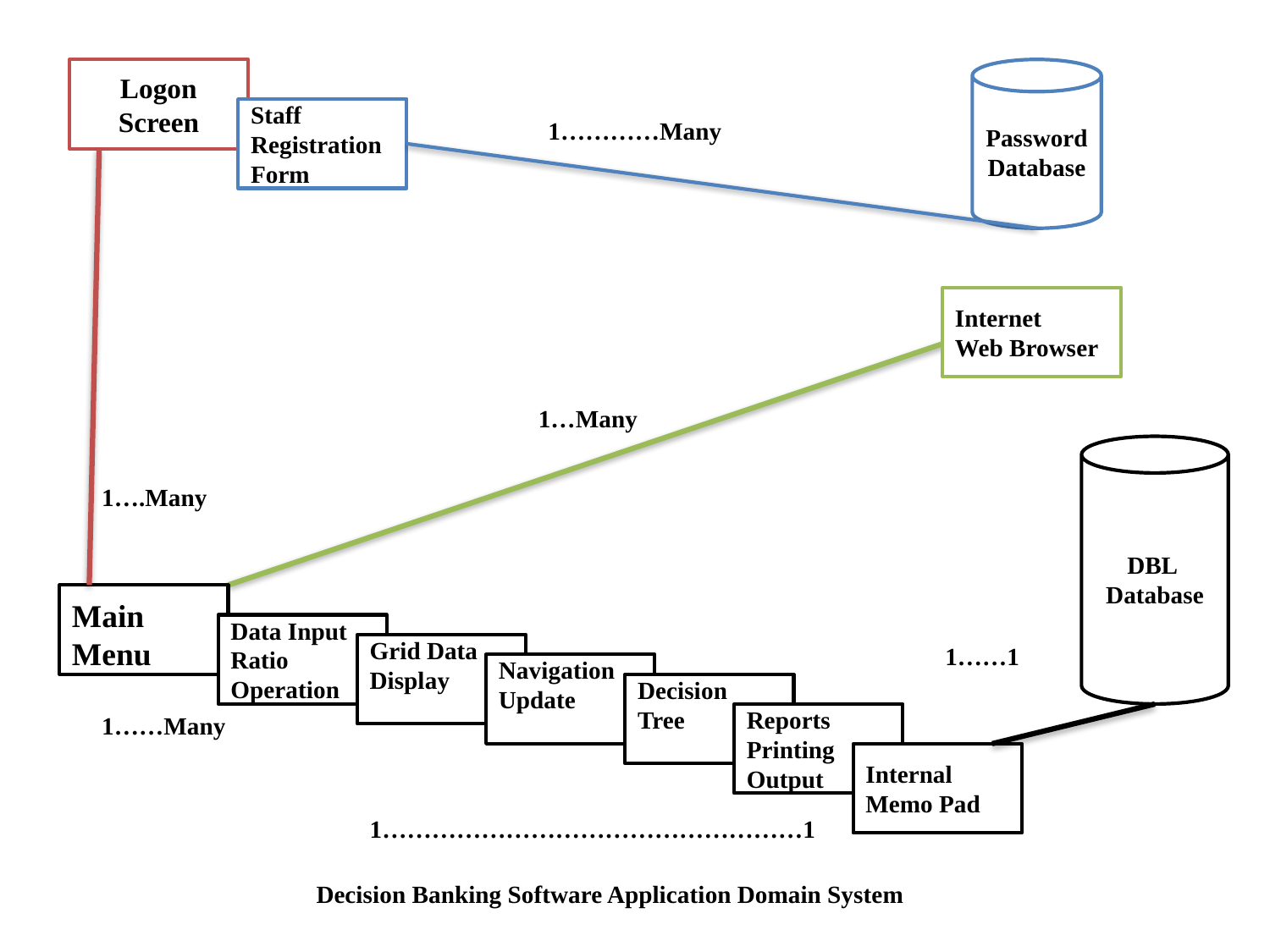

Logon Screen
Password Database
Staff Registration Form

Internet
Web Browser

DBL  Database

Main
Menu

Data Input
Ratio Operation

Grid Data Display

Navigation
Update

Decision
Tree

Reports
Printing
Output

Internal Memo Pad
1…………Many
1…Many
1….Many
1……1
1……Many
1……………………………………………1
Decision Banking Software Application Domain System